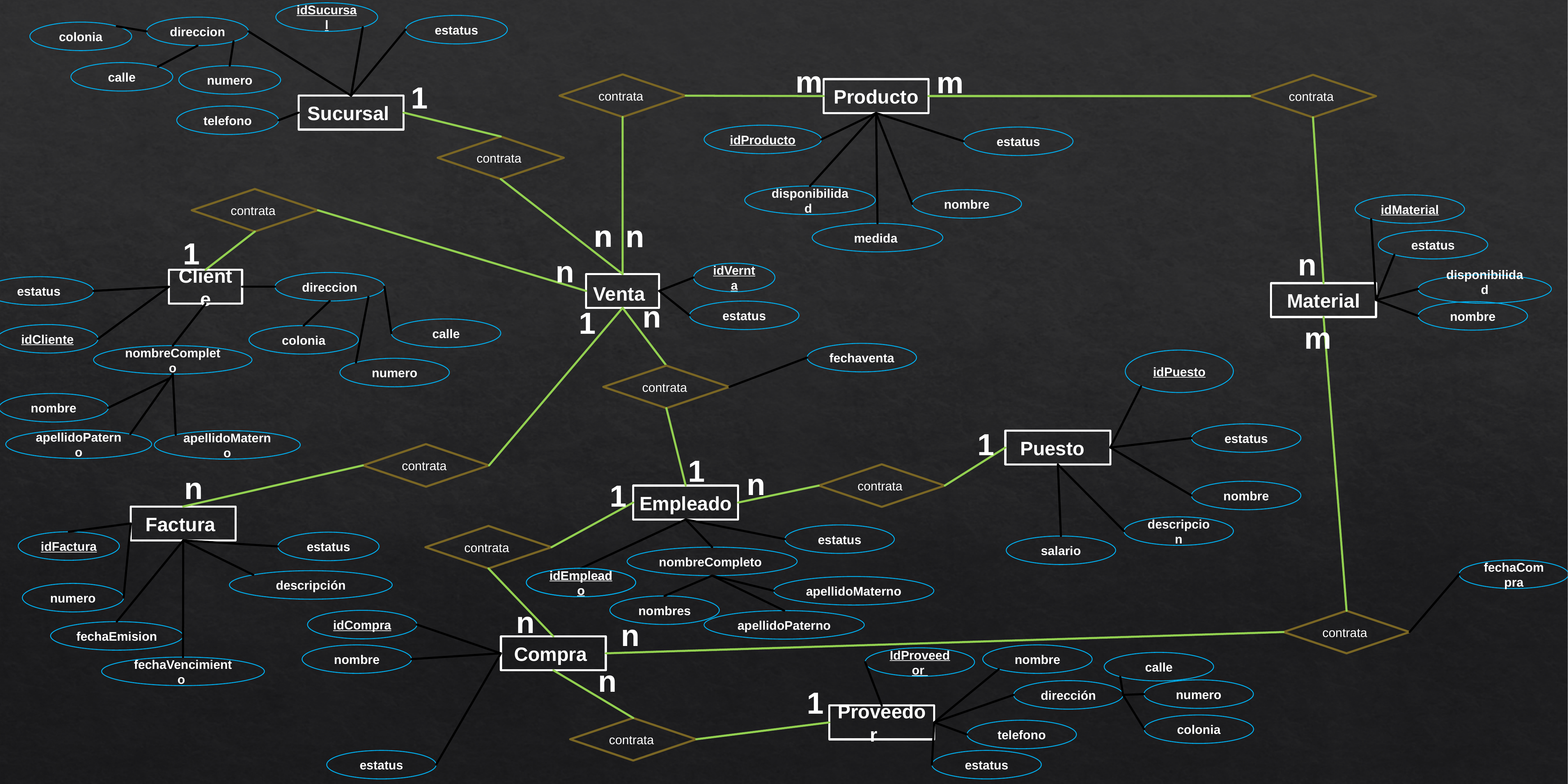

idSucursal
estatus
direccion
colonia
m
m
calle
numero
contrata
contrata
1
Producto
Sucursal
telefono
idProducto
estatus
contrata
disponibilidad
contrata
nombre
idMaterial
n
n
n
n
medida
estatus
1
n
n
idVernta
Cliente
direccion
Venta
disponibilidad

estatus
Material
n
estatus
1
nombre
m
calle
idCliente
colonia
fechaventa
nombreCompleto
idPuesto
numero
contrata
nombre
1
estatus
apellidoPaterno
apellidoMaterno
Puesto
contrata
1
n
contrata
n
1
nombre
Empleado
Factura
descripcion
estatus
contrata
idFactura
estatus
salario
nombreCompleto
fechaCompra
idEmpleado
idEmpleado
descripción
apellidoMaterno
numero
nombres
n
idCompra
apellidoPaterno
contrata
n
fechaEmision
Compra
nombre
nombre
IdProveedor
calle
fechaVencimiento
n
numero
dirección
1
Proveedor
colonia
contrata
telefono
estatus
estatus